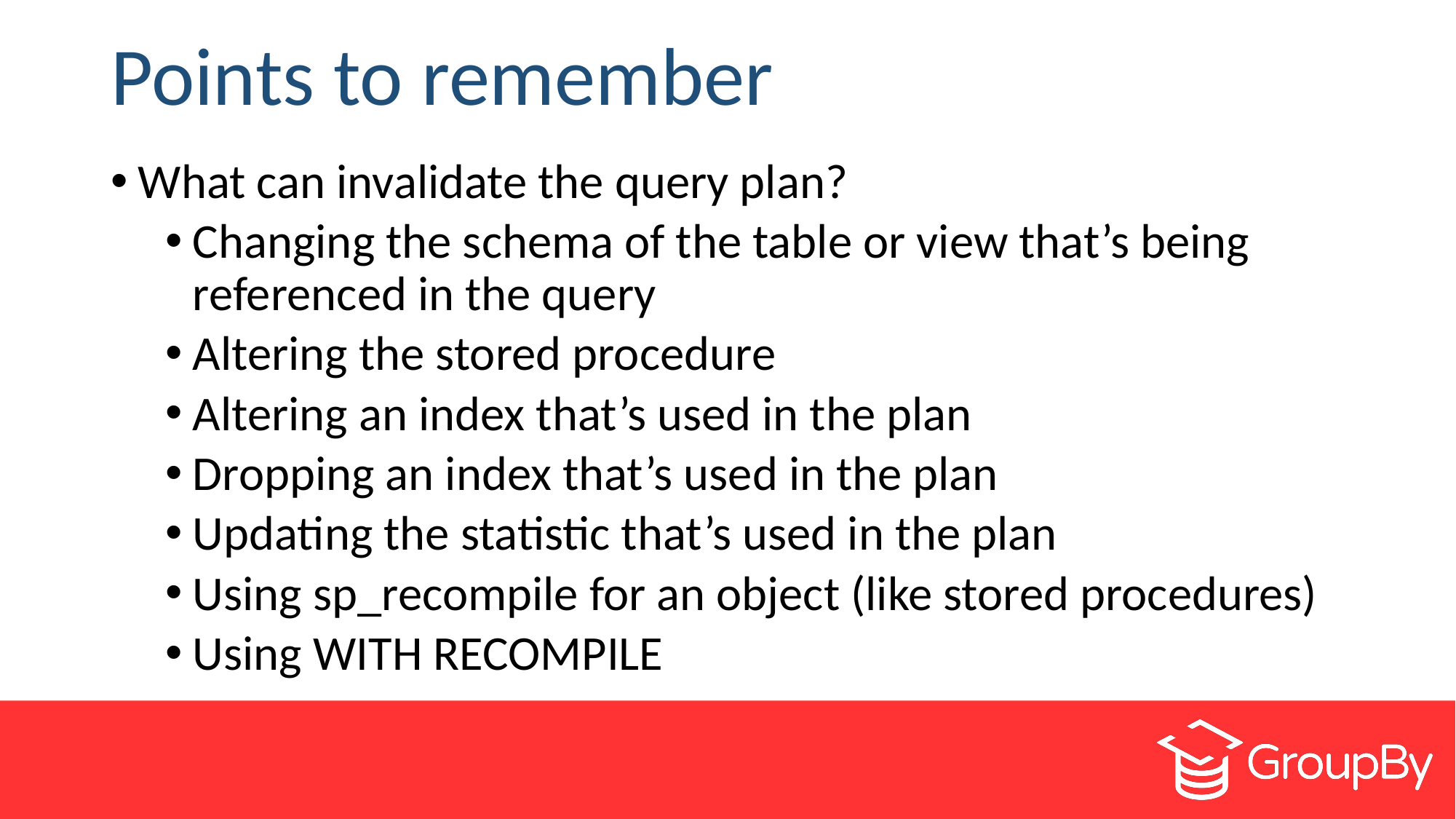

# Points to remember
What can invalidate the query plan?
Changing the schema of the table or view that’s being referenced in the query
Altering the stored procedure
Altering an index that’s used in the plan
Dropping an index that’s used in the plan
Updating the statistic that’s used in the plan
Using sp_recompile for an object (like stored procedures)
Using WITH RECOMPILE